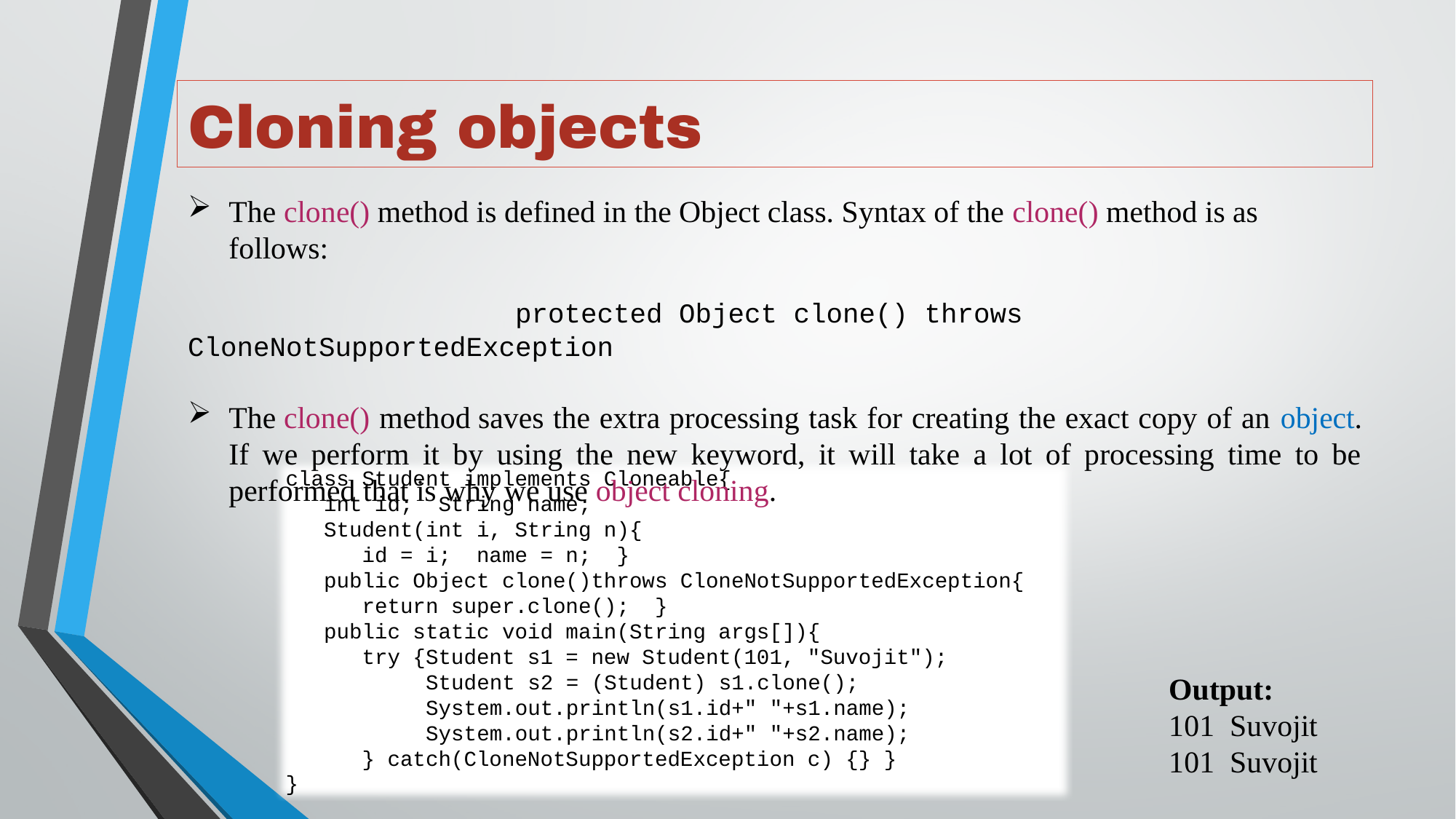

# Cloning objects
The clone() method is defined in the Object class. Syntax of the clone() method is as follows:
			protected Object clone() throws CloneNotSupportedException

The clone() method saves the extra processing task for creating the exact copy of an object. If we perform it by using the new keyword, it will take a lot of processing time to be performed that is why we use object cloning.
class Student implements Cloneable{
   int id;  String name;
   Student(int i, String n){
      id = i;  name = n;  }
   public Object clone()throws CloneNotSupportedException{
      return super.clone();  }
   public static void main(String args[]){
      try {Student s1 = new Student(101, "Suvojit");
           Student s2 = (Student) s1.clone();
           System.out.println(s1.id+" "+s1.name);
           System.out.println(s2.id+" "+s2.name);
      } catch(CloneNotSupportedException c) {} }
}
Output:
101  Suvojit
101  Suvojit